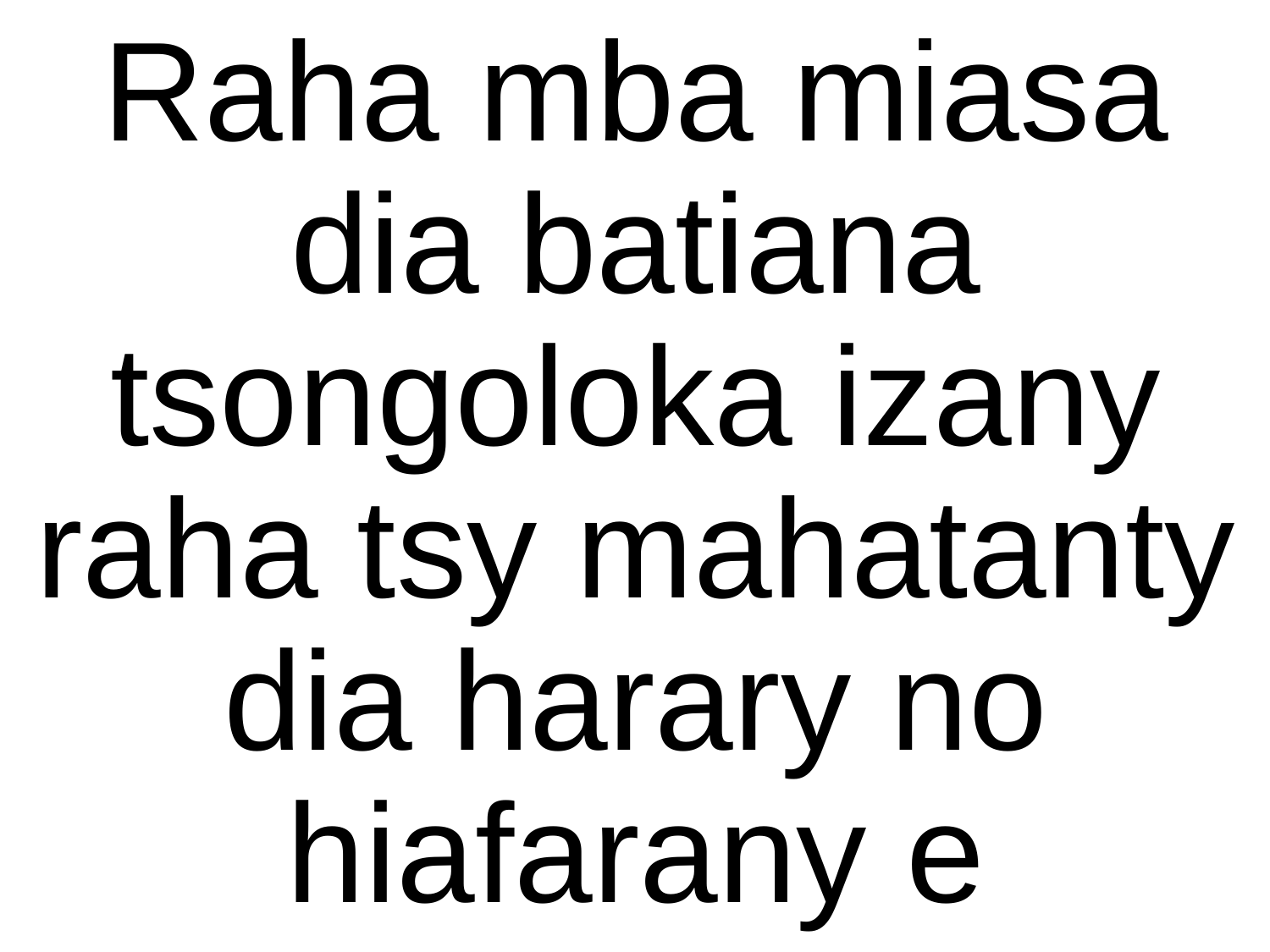

Raha mba miasa dia batiana tsongoloka izany
raha tsy mahatanty dia harary no hiafarany e